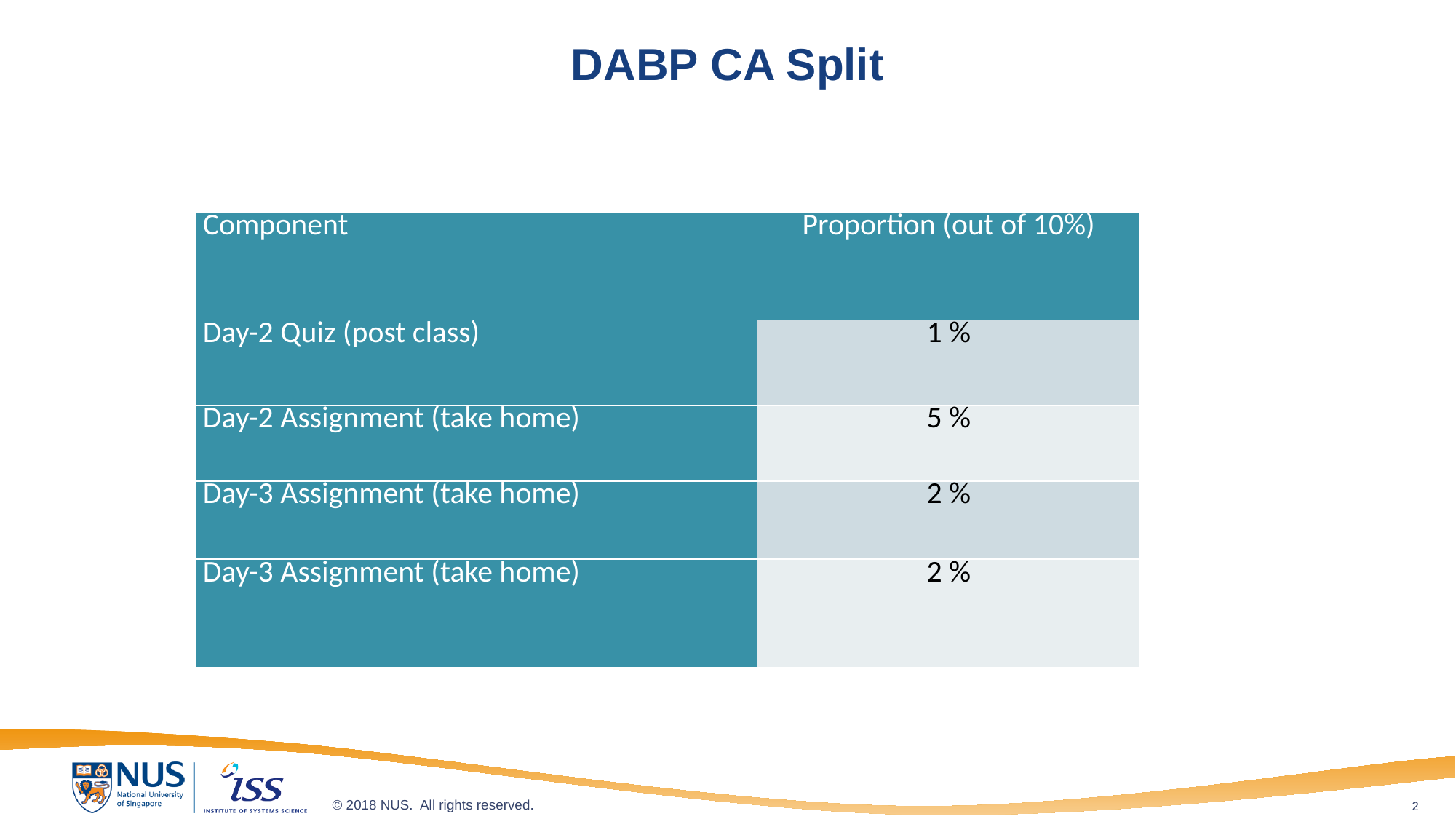

# DABP CA Split
| Component | Proportion (out of 10%) |
| --- | --- |
| Day-2 Quiz (post class) | 1 % |
| Day-2 Assignment (take home) | 5 % |
| Day-3 Assignment (take home) | 2 % |
| Day-3 Assignment (take home) | 2 % |